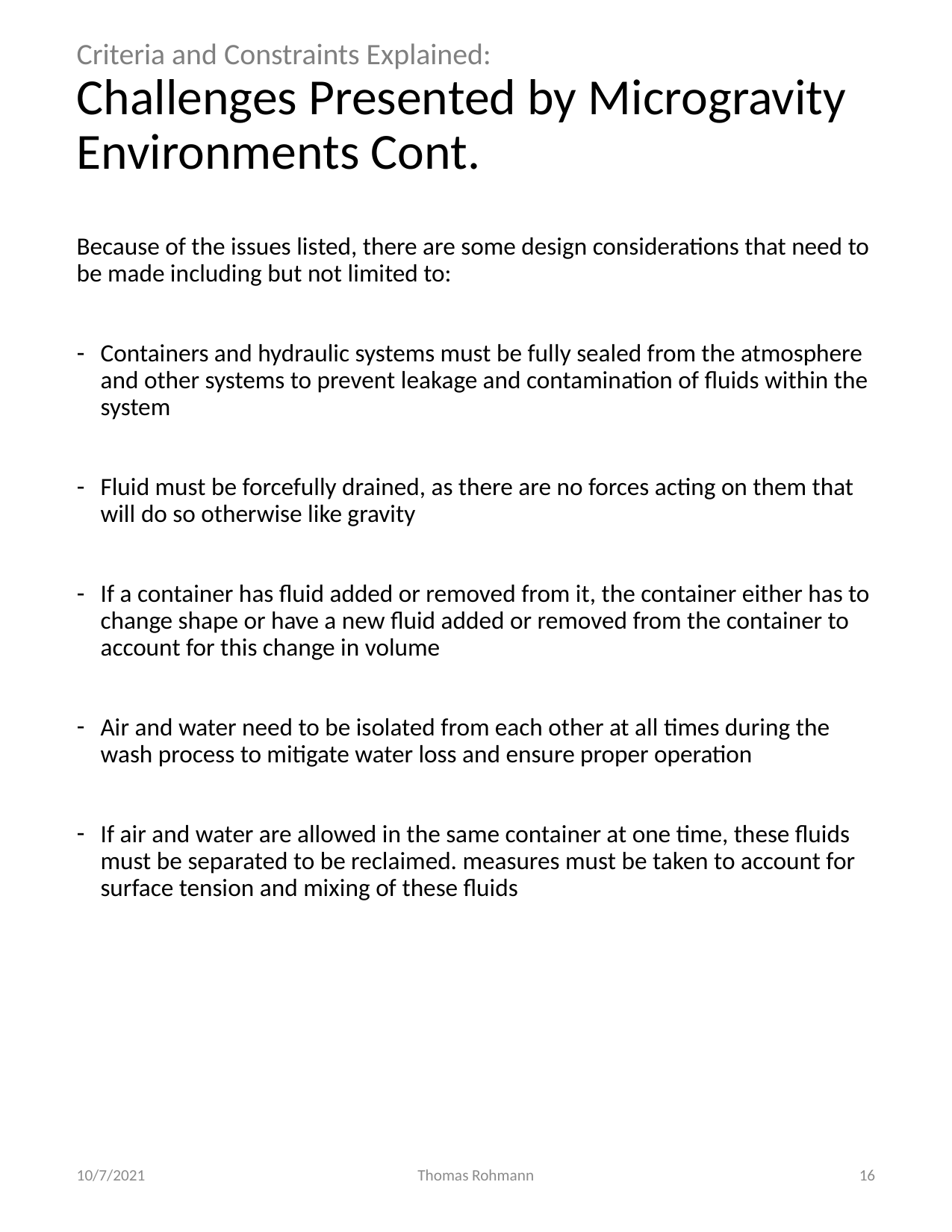

# Criteria and Constraints Explained: Challenges Presented by Microgravity Environments Cont.
Because of the issues listed, there are some design considerations that need to be made including but not limited to:

Containers and hydraulic systems must be fully sealed from the atmosphere and other systems to prevent leakage and contamination of fluids within the system

Fluid must be forcefully drained, as there are no forces acting on them that will do so otherwise like gravity

If a container has fluid added or removed from it, the container either has to change shape or have a new fluid added or removed from the container to account for this change in volume

Air and water need to be isolated from each other at all times during the wash process to mitigate water loss and ensure proper operation

If air and water are allowed in the same container at one time, these fluids must be separated to be reclaimed. measures must be taken to account for surface tension and mixing of these fluids

10/7/2021
Thomas Rohmann
16